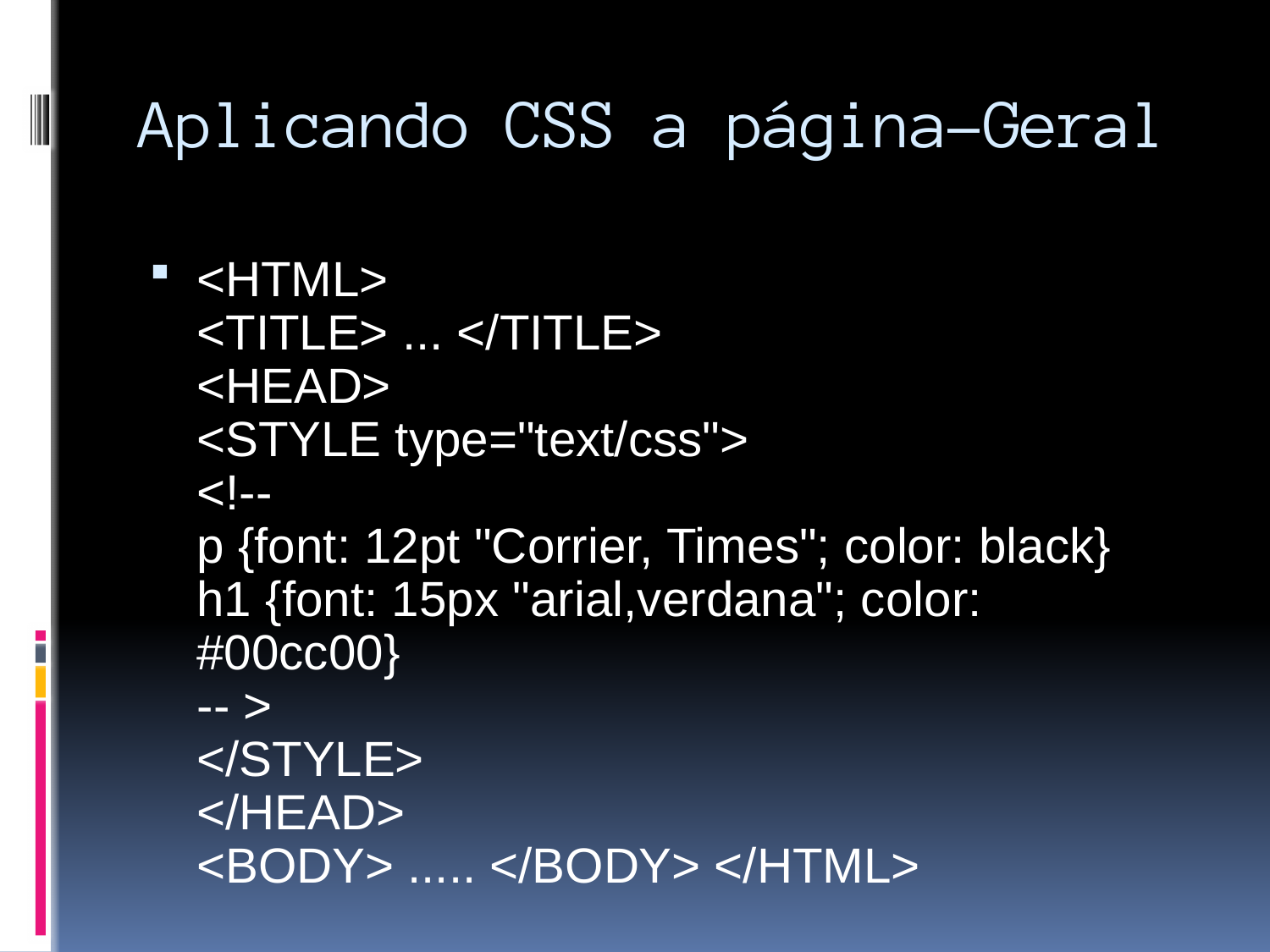

# Aplicando CSS a página-Geral
<HTML>
<TITLE> ... </TITLE>
<HEAD>
<STYLE type="text/css">
<!--
p {font: 12pt "Corrier, Times"; color: black}
h1 {font: 15px "arial,verdana"; color: #00cc00}
-- >
</STYLE>
</HEAD>
<BODY> ..... </BODY> </HTML>